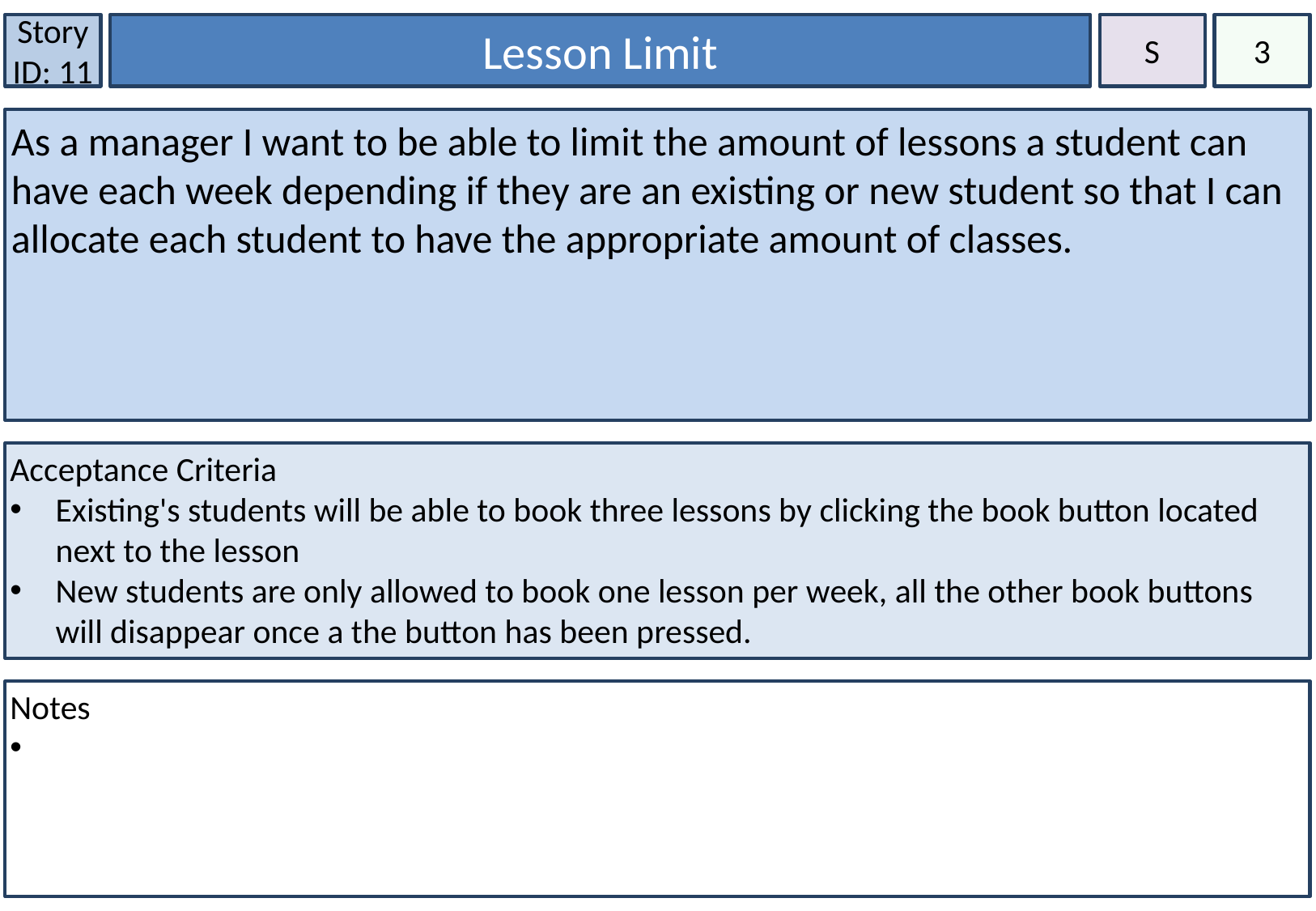

Story ID: 11

3

Lesson Limit

S

As a manager I want to be able to limit the amount of lessons a student can have each week depending if they are an existing or new student so that I can allocate each student to have the appropriate amount of classes.

Acceptance Criteria
Existing's students will be able to book three lessons by clicking the book button located next to the lesson
New students are only allowed to book one lesson per week, all the other book buttons will disappear once a the button has been pressed.

Notes